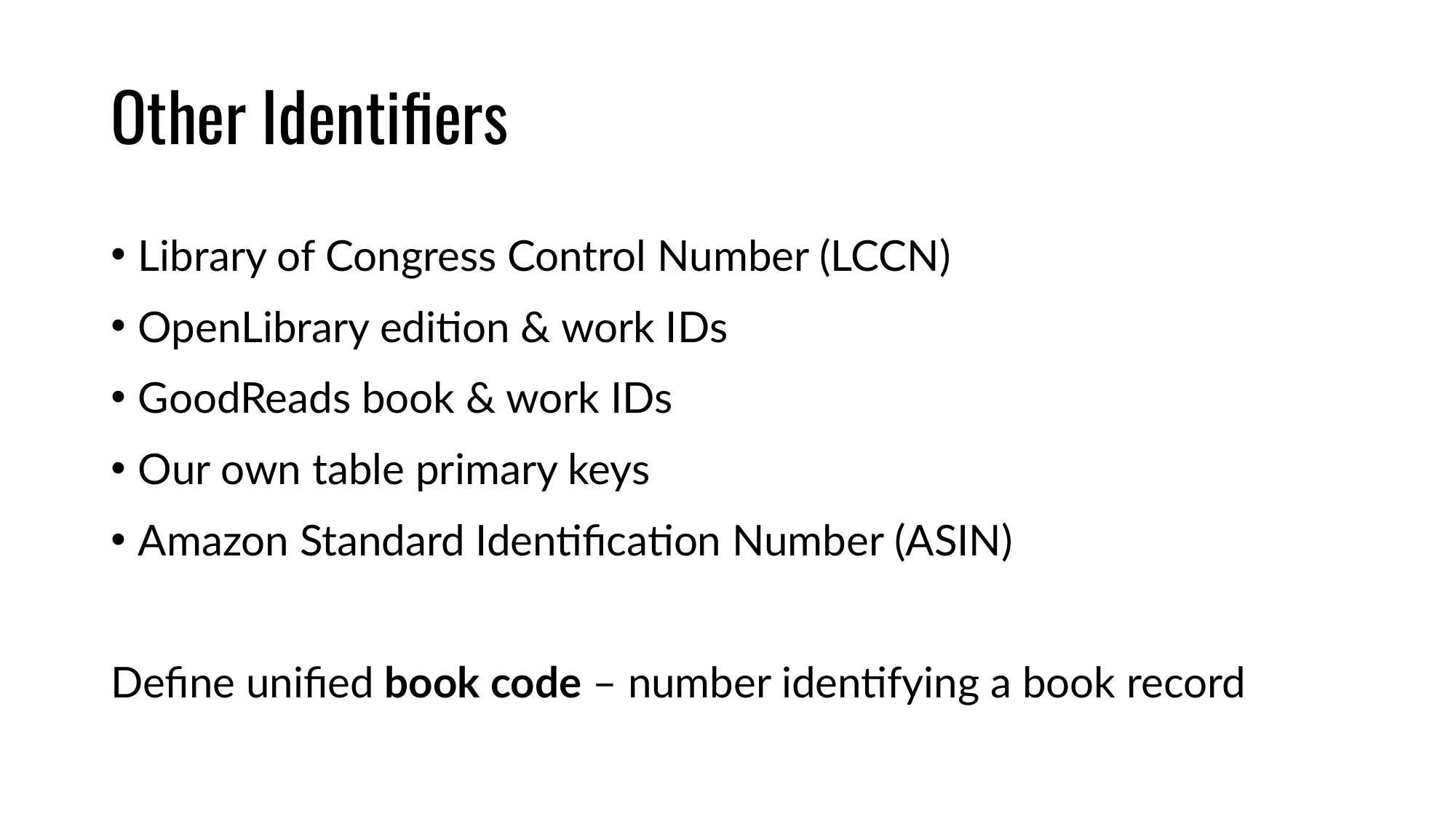

# Other Identifiers
Library of Congress Control Number (LCCN)
OpenLibrary edition & work IDs
GoodReads book & work IDs
Our own table primary keys
Amazon Standard Identification Number (ASIN)

Define unified book code – number identifying a book record